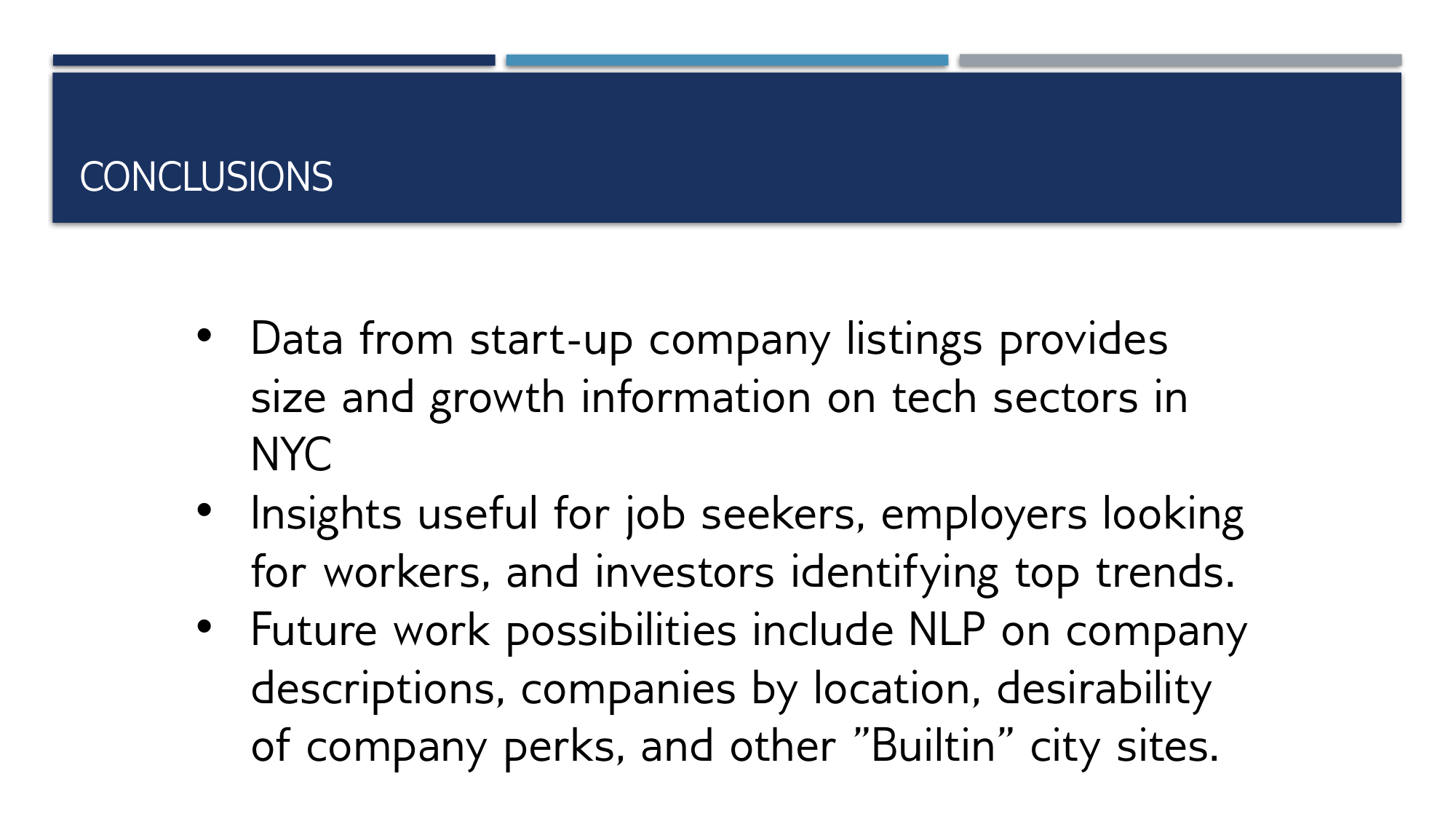

# Conclusions
Data from start-up company listings provides size and growth information on tech sectors in NYC
Insights useful for job seekers, employers looking for workers, and investors identifying top trends.
Future work possibilities include NLP on company descriptions, companies by location, desirability of company perks, and other ”Builtin” city sites.